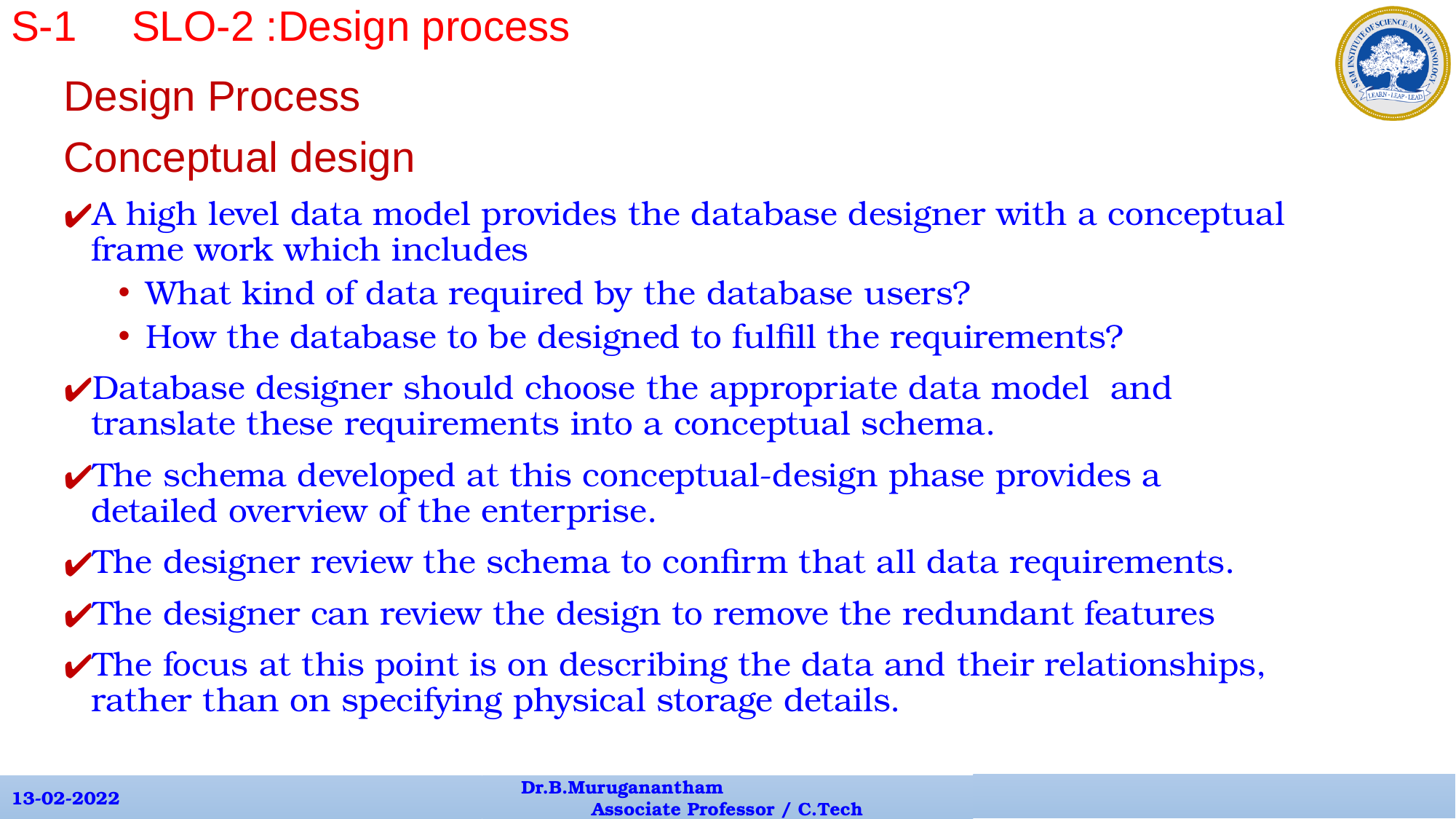

S-1 	 SLO-2 :Design process
Design Process
Conceptual design
A high level data model provides the database designer with a conceptual frame work which includes
What kind of data required by the database users?
How the database to be designed to fulfill the requirements?
Database designer should choose the appropriate data model  and translate these requirements into a conceptual schema.
The schema developed at this conceptual-design phase provides a detailed overview of the enterprise.
The designer review the schema to confirm that all data requirements.
The designer can review the design to remove the redundant features
The focus at this point is on describing the data and their relationships, rather than on specifying physical storage details.
4
13-02-2022
Dr.B.Muruganantham                                   Associate Professor / C.Tech